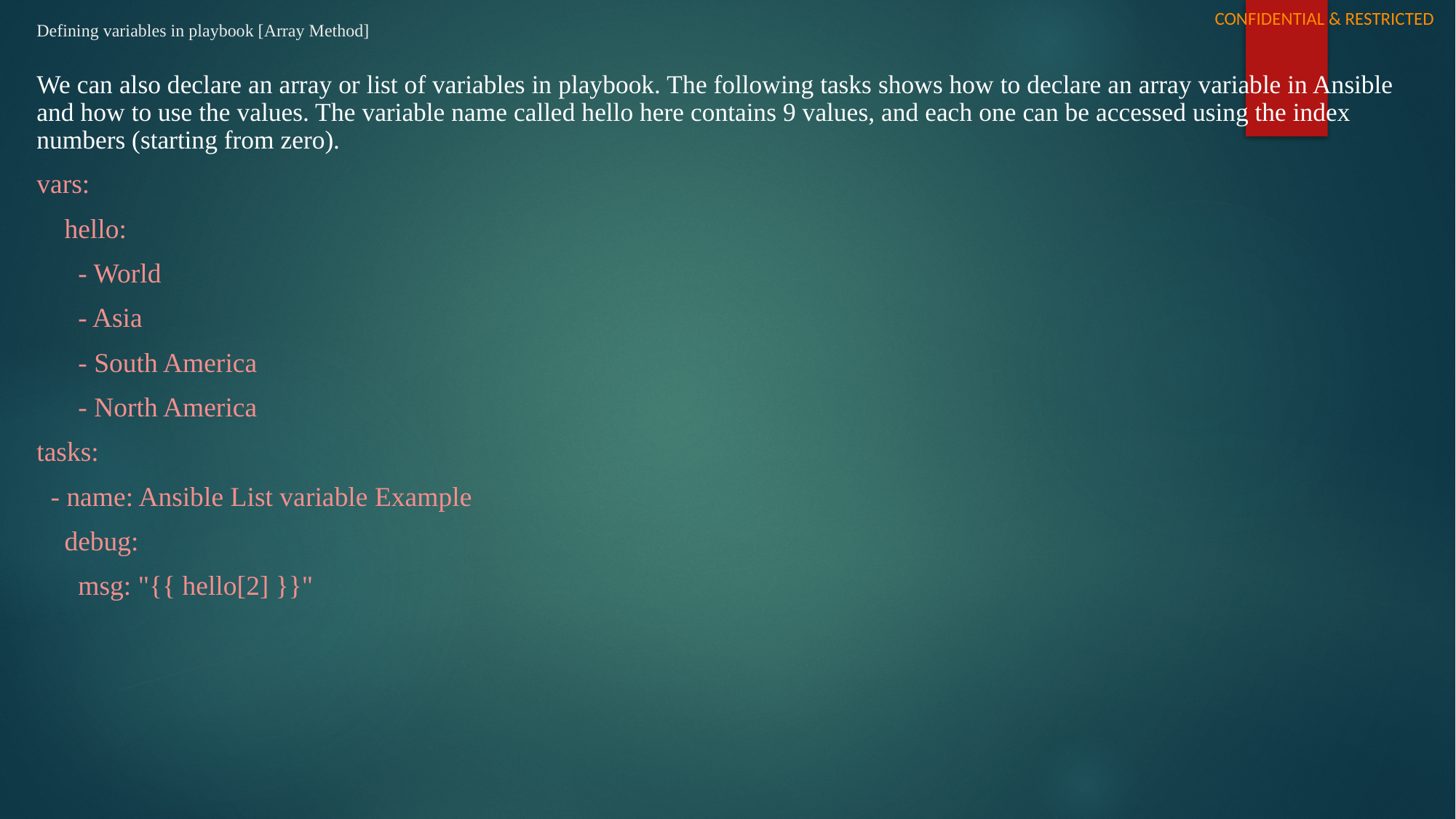

# Defining variables in playbook [Array Method]
We can also declare an array or list of variables in playbook. The following tasks shows how to declare an array variable in Ansible and how to use the values. The variable name called hello here contains 9 values, and each one can be accessed using the index numbers (starting from zero).
vars:
    hello:
      - World
      - Asia
      - South America
      - North America
tasks:
  - name: Ansible List variable Example
    debug:
      msg: "{{ hello[2] }}"